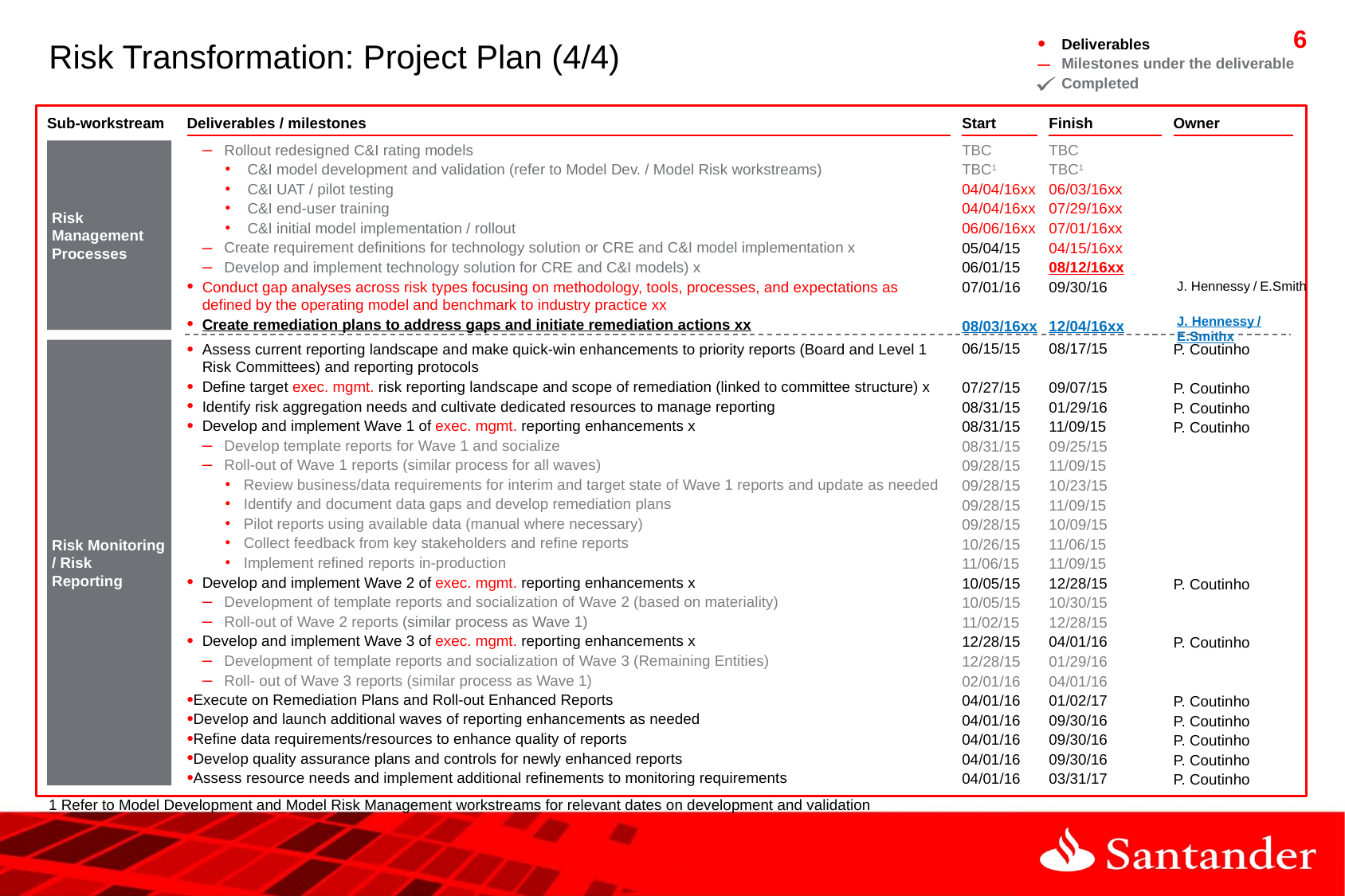

# Risk Transformation: Project Plan (4/4)
Deliverables
Milestones under the deliverable
Completed

Sub-workstream
Deliverables / milestones
Start
Finish
Owner
Rollout redesigned C&I rating models
C&I model development and validation (refer to Model Dev. / Model Risk workstreams)
C&I UAT / pilot testing
C&I end-user training
C&I initial model implementation / rollout
Create requirement definitions for technology solution or CRE and C&I model implementation x
Develop and implement technology solution for CRE and C&I models) x
Conduct gap analyses across risk types focusing on methodology, tools, processes, and expectations as defined by the operating model and benchmark to industry practice xx
Create remediation plans to address gaps and initiate remediation actions xx
TBC
TBC1
04/04/16xx
04/04/16xx
06/06/16xx
05/04/15
06/01/15
07/01/16

08/03/16xx

TBC
TBC1
06/03/16xx
07/29/16xx
07/01/16xx
04/15/16xx
08/12/16xx
09/30/16

12/04/16xx

J. Hennessy / E.Smith

J. Hennessy / E.Smithx
Risk Management Processes
06/15/15

07/27/15
08/31/15
08/31/15
08/31/15
09/28/15
09/28/15
09/28/15
09/28/15
10/26/15
11/06/15
10/05/15
10/05/15
11/02/15
12/28/15
12/28/15
02/01/16
04/01/16
04/01/16
04/01/16
04/01/16
04/01/16
08/17/15

09/07/15
01/29/16
11/09/15
09/25/15
11/09/15
10/23/15
11/09/15
10/09/15
11/06/15
11/09/15
12/28/15
10/30/15
12/28/15
04/01/16
01/29/16
04/01/16
01/02/17
09/30/16
09/30/16
09/30/16
03/31/17
Risk Monitoring / Risk Reporting
Assess current reporting landscape and make quick-win enhancements to priority reports (Board and Level 1 Risk Committees) and reporting protocols
Define target exec. mgmt. risk reporting landscape and scope of remediation (linked to committee structure) x
Identify risk aggregation needs and cultivate dedicated resources to manage reporting
Develop and implement Wave 1 of exec. mgmt. reporting enhancements x
Develop template reports for Wave 1 and socialize
Roll-out of Wave 1 reports (similar process for all waves)
Review business/data requirements for interim and target state of Wave 1 reports and update as needed
Identify and document data gaps and develop remediation plans
Pilot reports using available data (manual where necessary)
Collect feedback from key stakeholders and refine reports
Implement refined reports in-production
Develop and implement Wave 2 of exec. mgmt. reporting enhancements x
Development of template reports and socialization of Wave 2 (based on materiality)
Roll-out of Wave 2 reports (similar process as Wave 1)
Develop and implement Wave 3 of exec. mgmt. reporting enhancements x
Development of template reports and socialization of Wave 3 (Remaining Entities)
Roll- out of Wave 3 reports (similar process as Wave 1)
Execute on Remediation Plans and Roll-out Enhanced Reports
Develop and launch additional waves of reporting enhancements as needed
Refine data requirements/resources to enhance quality of reports
Develop quality assurance plans and controls for newly enhanced reports
Assess resource needs and implement additional refinements to monitoring requirements
P. Coutinho

P. Coutinho
P. Coutinho
P. Coutinho

P. Coutinho

P. Coutinho

P. Coutinho
P. Coutinho
P. Coutinho
P. Coutinho
P. Coutinho
1 Refer to Model Development and Model Risk Management workstreams for relevant dates on development and validation